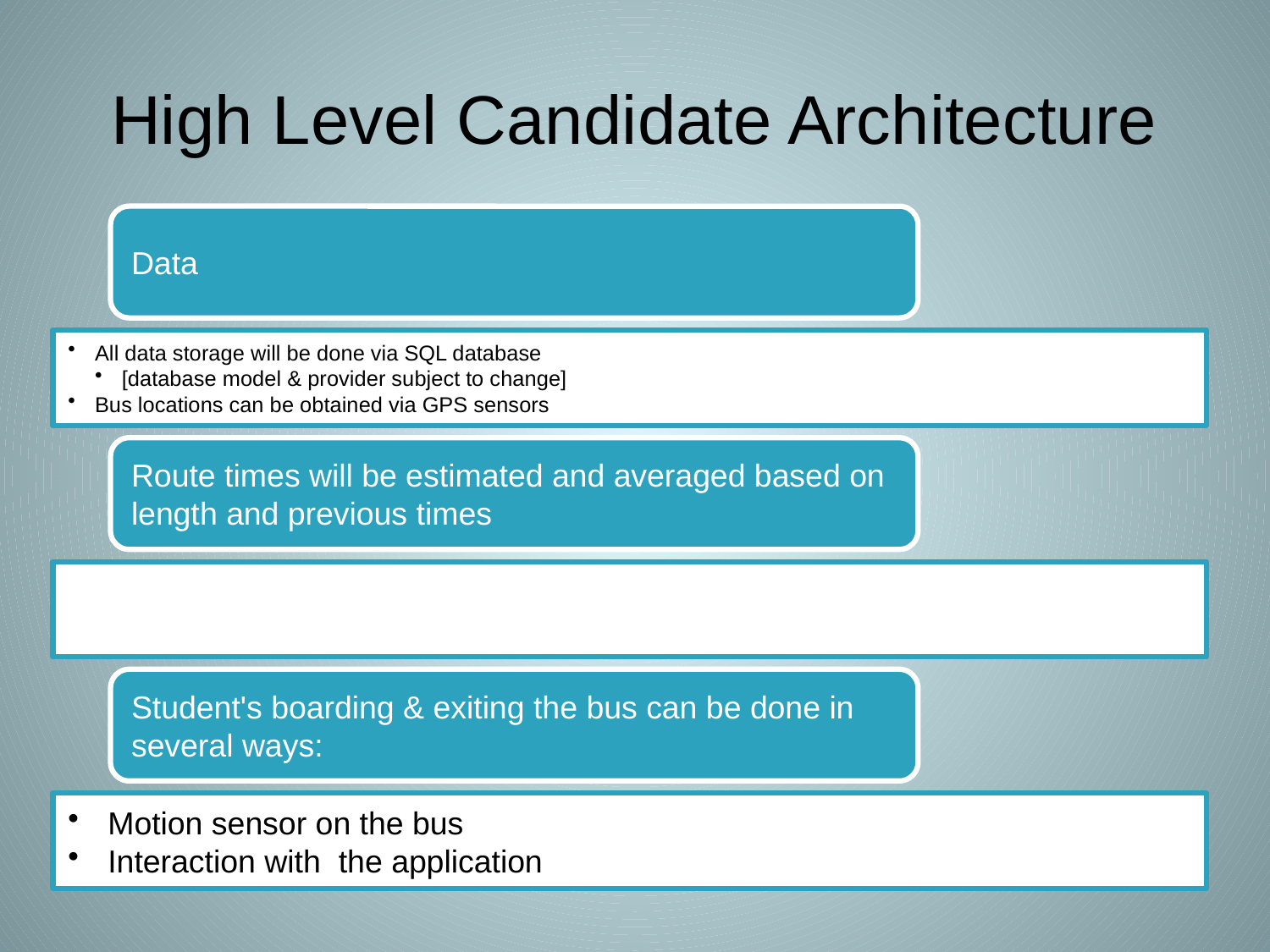

# High Level Candidate Architecture
All data storage will be done via SQL database
Bus locations can be obtained via GPS sensors
Student's boarding & exiting the bus can be done in several ways:
Motion sensor on the bus
Interaction with  the application
Data
[database model & provider subject to change]
Route times will be estimated and averaged based on length and previous times